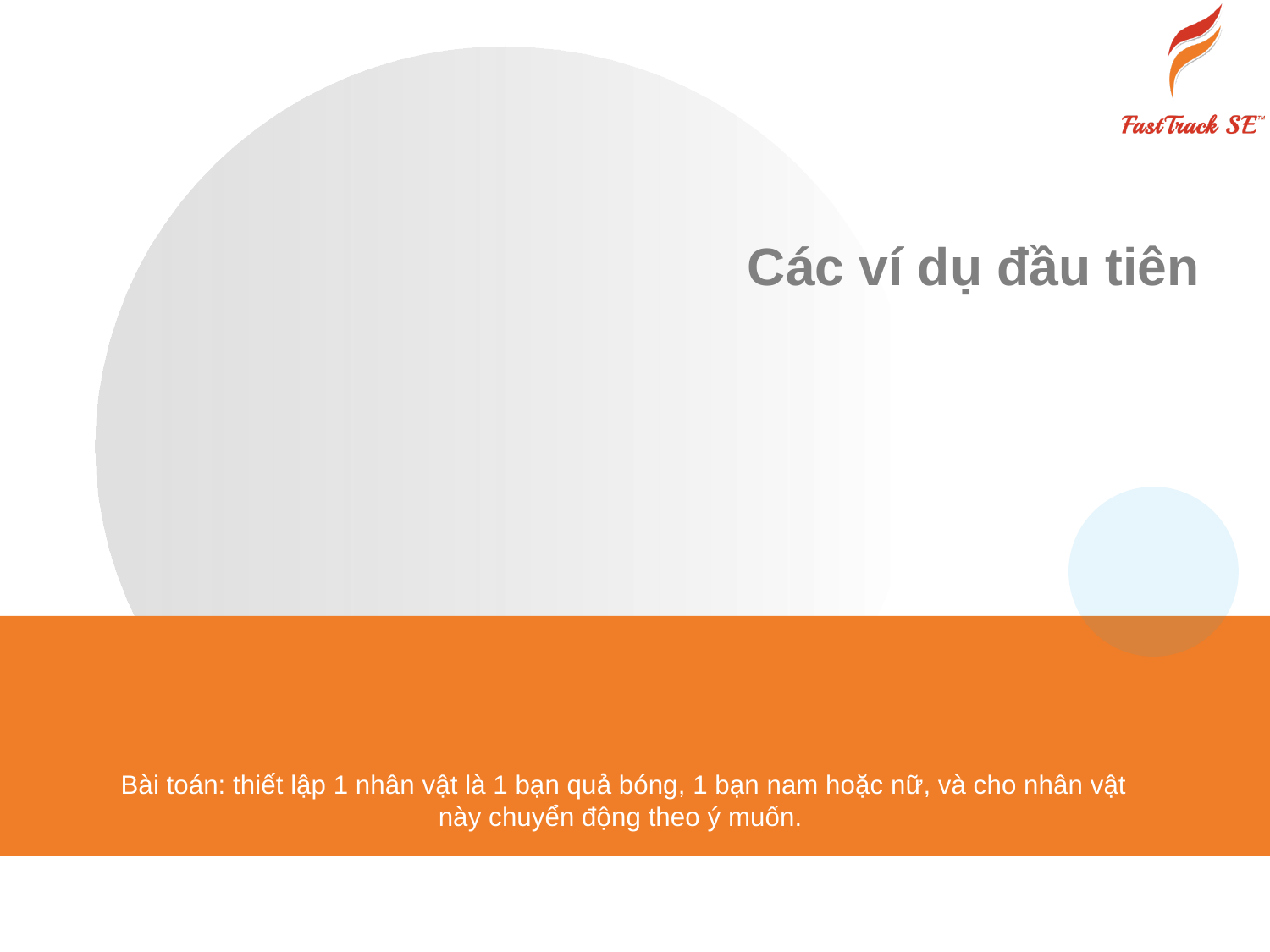

# Các ví dụ đầu tiên
Bài toán: thiết lập 1 nhân vật là 1 bạn quả bóng, 1 bạn nam hoặc nữ, và cho nhân vật này chuyển động theo ý muốn.